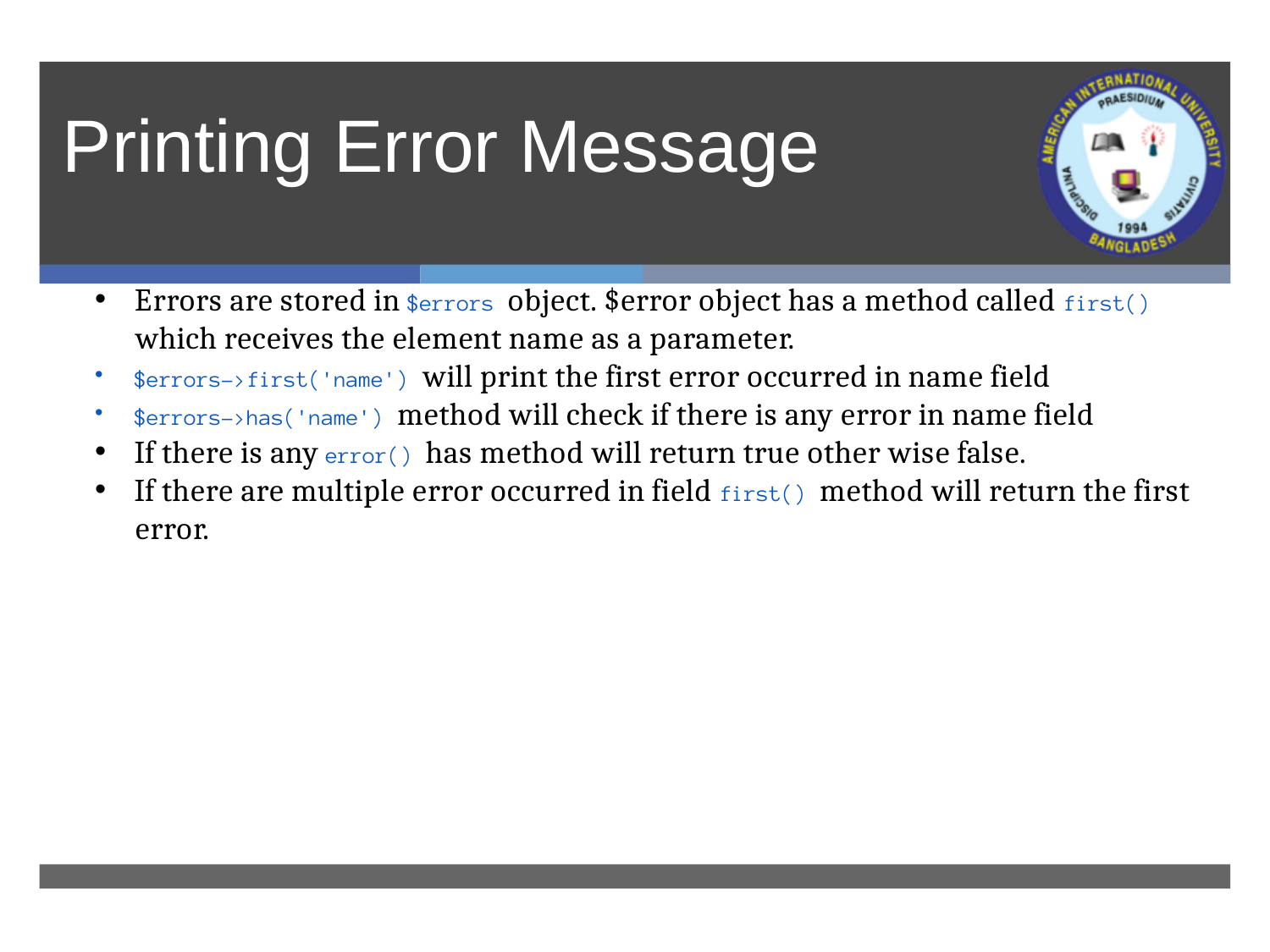

# Printing Error Message
Errors are stored in $errors object. $error object has a method called first() which receives the element name as a parameter.
$errors->first('name') will print the first error occurred in name field
$errors->has('name') method will check if there is any error in name field
If there is any error() has method will return true other wise false.
If there are multiple error occurred in field first() method will return the first error.